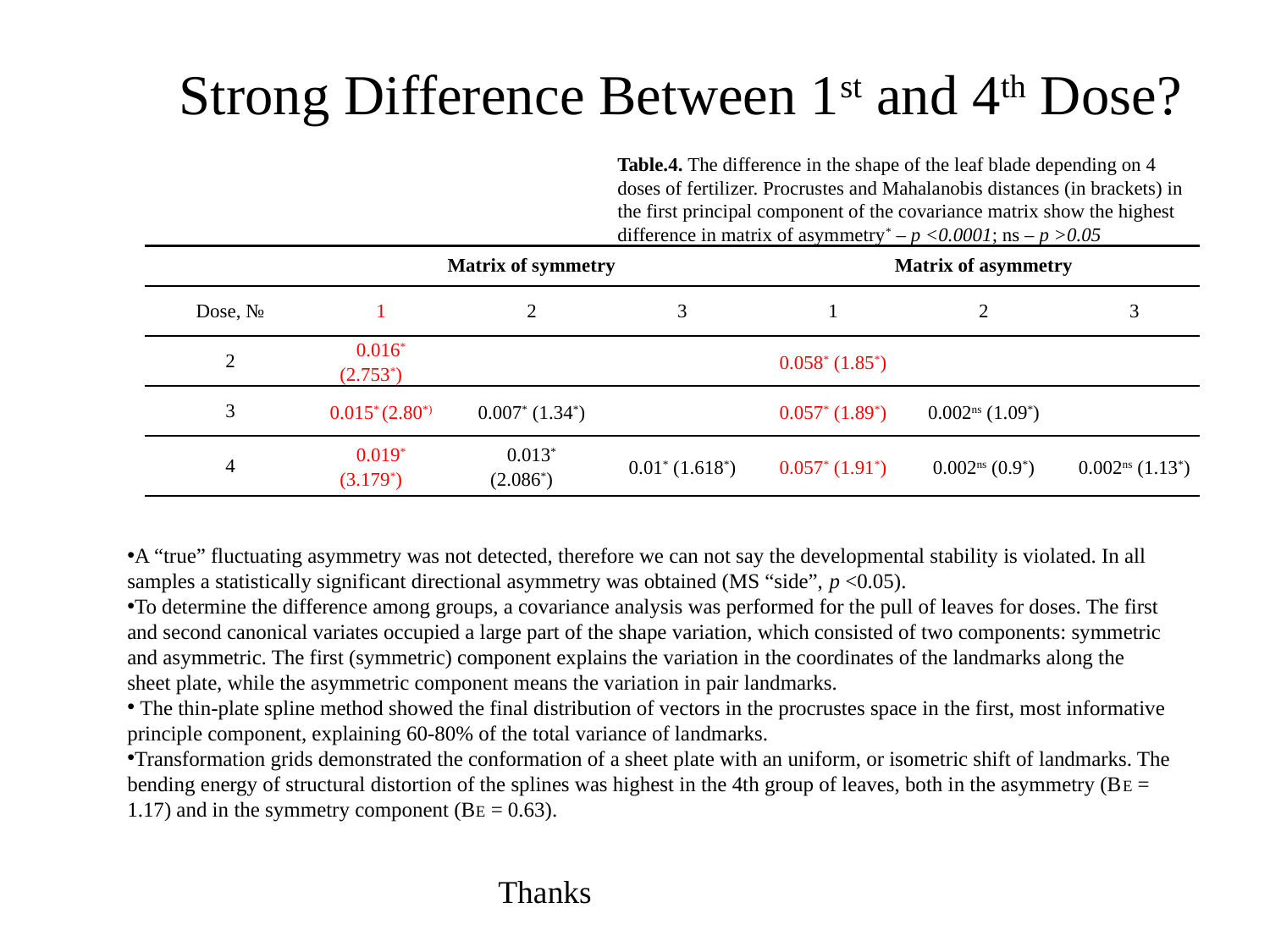

# Strong Difference Between 1st and 4th Dose?
Table.4. The difference in the shape of the leaf blade depending on 4 doses of fertilizer. Procrustes and Mahalanobis distances (in brackets) in the first principal component of the covariance matrix show the highest difference in matrix of asymmetry* – p <0.0001; ns – p >0.05

|  | Matrix of symmetry |  |  | Matrix of asymmetry |  |  |
| --- | --- | --- | --- | --- | --- | --- |
| Dose, № | 1 | 2 | 3 | 1 | 2 | 3 |
| 2 | 0.016\* (2.753\*) |  |  | 0.058\* (1.85\*) |  |  |
| 3 | 0.015\* (2.80\*) | 0.007\* (1.34\*) |  | 0.057\* (1.89\*) | 0.002ns (1.09\*) |  |
| 4 | 0.019\* (3.179\*) | 0.013\* (2.086\*) | 0.01\* (1.618\*) | 0.057\* (1.91\*) | 0.002ns (0.9\*) | 0.002ns (1.13\*) |
A “true” fluctuating asymmetry was not detected, therefore we can not say the developmental stability is violated. In all samples a statistically significant directional asymmetry was obtained (MS “side”, p <0.05).
To determine the difference among groups, a covariance analysis was performed for the pull of leaves for doses. The first and second canonical variates occupied a large part of the shape variation, which consisted of two components: symmetric and asymmetric. The first (symmetric) component explains the variation in the coordinates of the landmarks along the sheet plate, while the asymmetric component means the variation in pair landmarks.
 The thin-plate spline method showed the final distribution of vectors in the procrustes space in the first, most informative principle component, explaining 60-80% of the total variance of landmarks.
Transformation grids demonstrated the conformation of a sheet plate with an uniform, or isometric shift of landmarks. The bending energy of structural distortion of the splines was highest in the 4th group of leaves, both in the asymmetry (BE = 1.17) and in the symmetry component (BE = 0.63).
Thanks